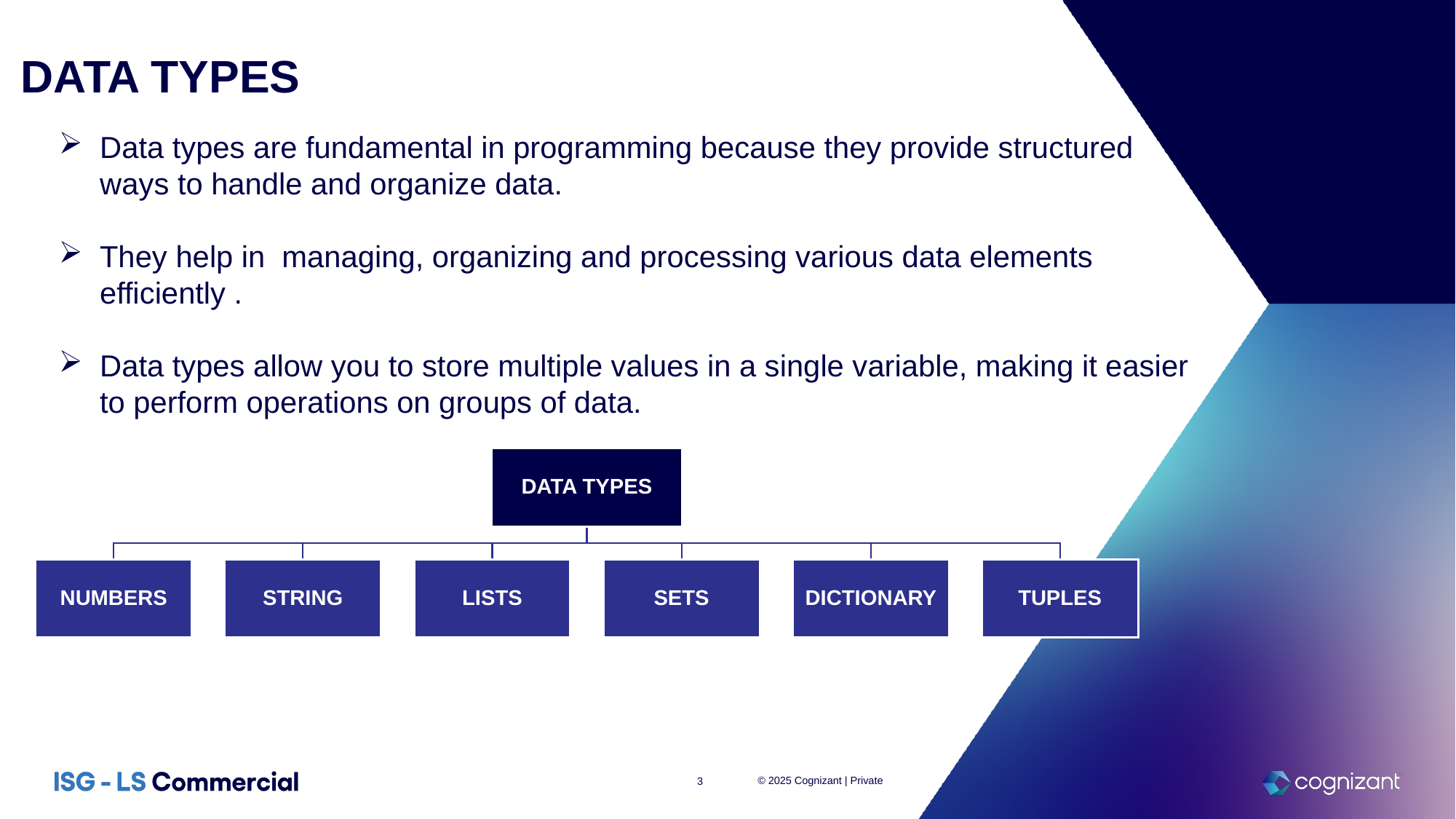

DATA TYPES
Data types are fundamental in programming because they provide structured ways to handle and organize data.
They help in  managing, organizing and processing various data elements efficiently .

Data types allow you to store multiple values in a single variable, making it easier to perform operations on groups of data.
DATA TYPES
NUMBERS
STRING
LISTS
SETS
DICTIONARY
TUPLES
© 2025 Cognizant | Private
3